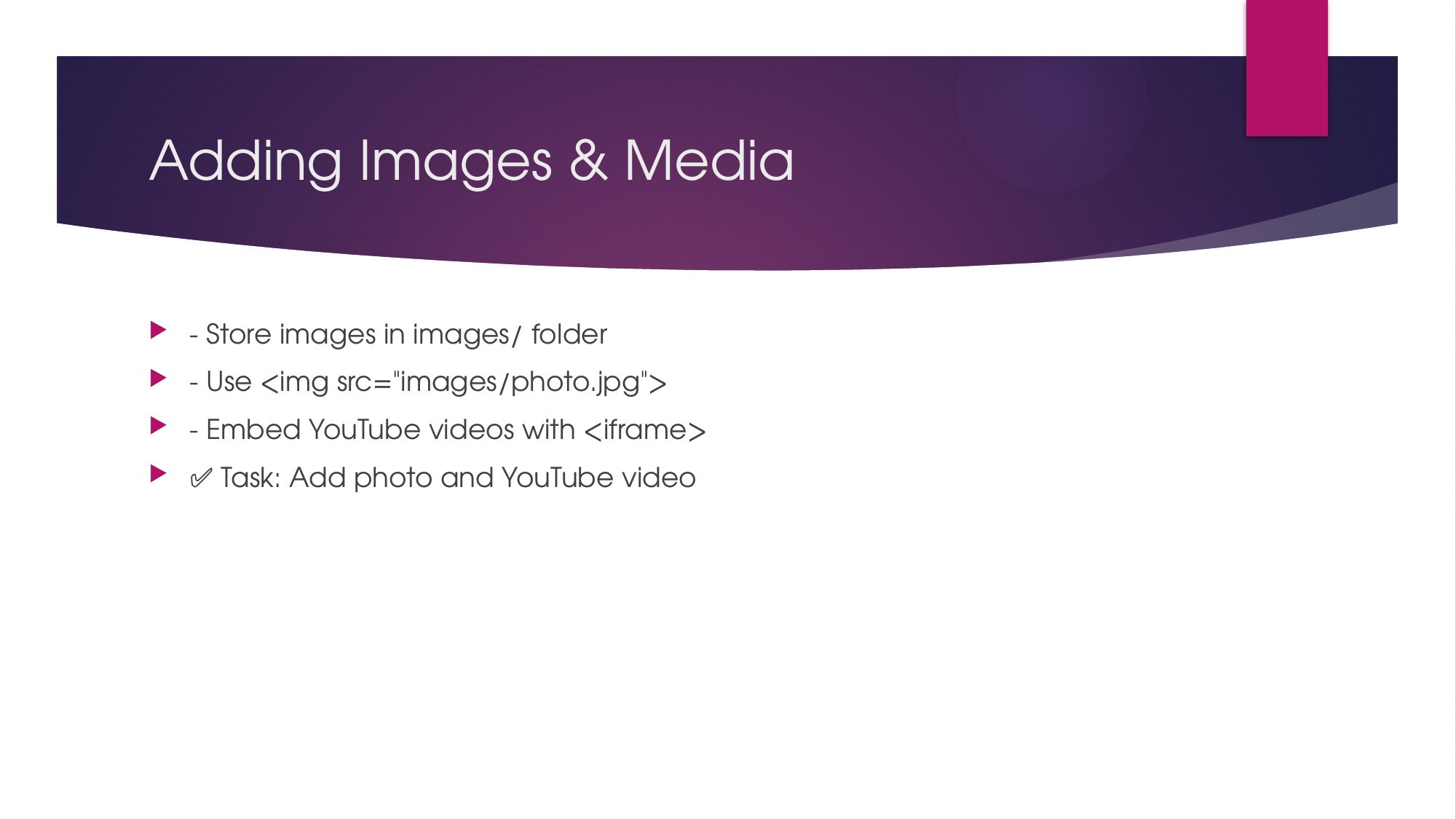

# Adding Images & Media
- Store images in images/ folder
- Use <img src="images/photo.jpg">
- Embed YouTube videos with <iframe>
✅ Task: Add photo and YouTube video